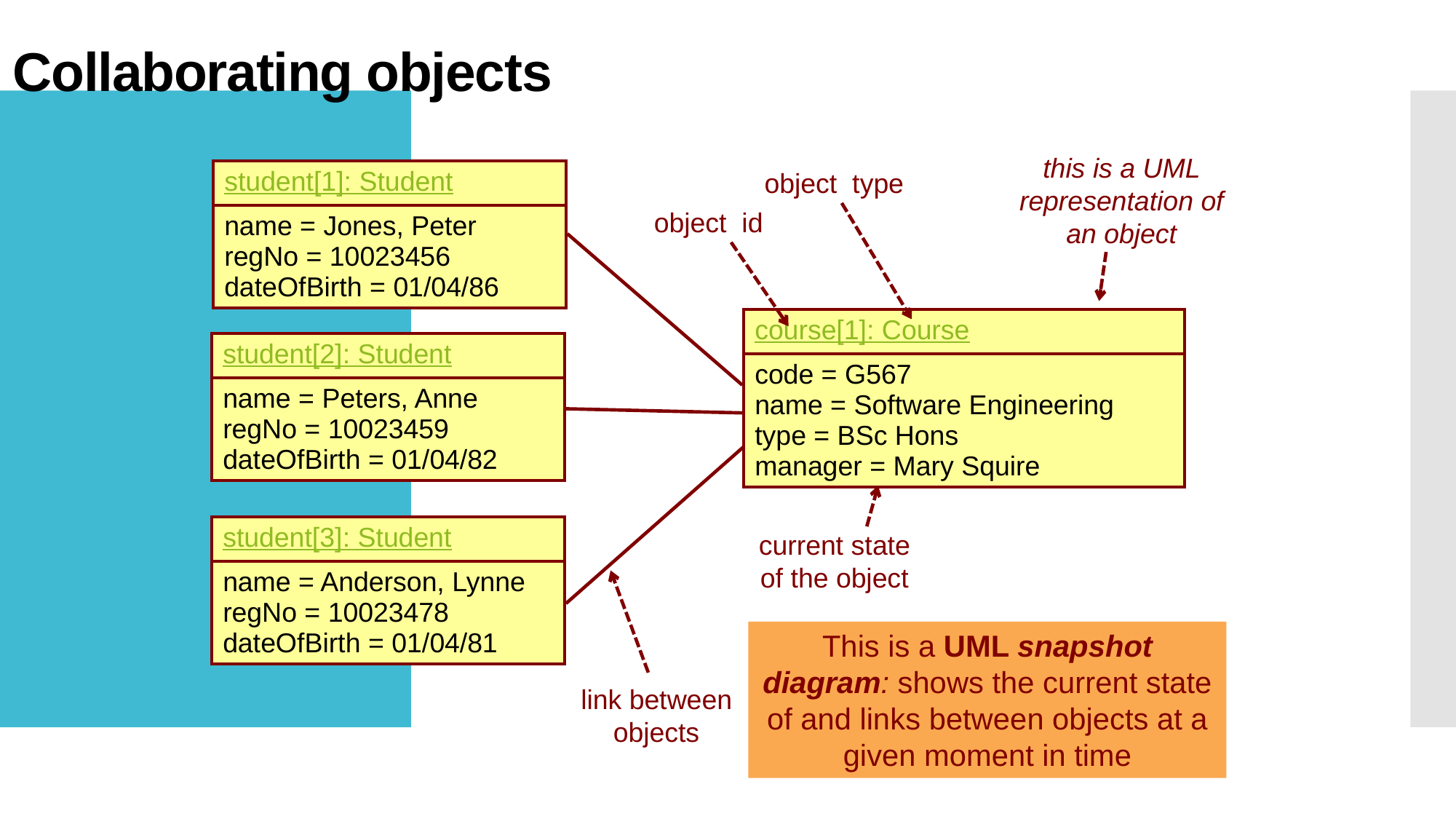

# Collaborating objects
this is a UML representation of an object
object  type
| student[1]: Student |
| --- |
| name = Jones, Peter regNo = 10023456 dateOfBirth = 01/04/86 |
object  id
| course[1]: Course |
| --- |
| code = G567 name = Software Engineering type = BSc Hons manager = Mary Squire |
| student[2]: Student |
| --- |
| name = Peters, Anne regNo = 10023459 dateOfBirth = 01/04/82 |
| student[3]: Student |
| --- |
| name = Anderson, Lynne regNo = 10023478 dateOfBirth = 01/04/81 |
current state of the object
This is a UML snapshot diagram: shows the current state of and links between objects at a given moment in time
link between objects